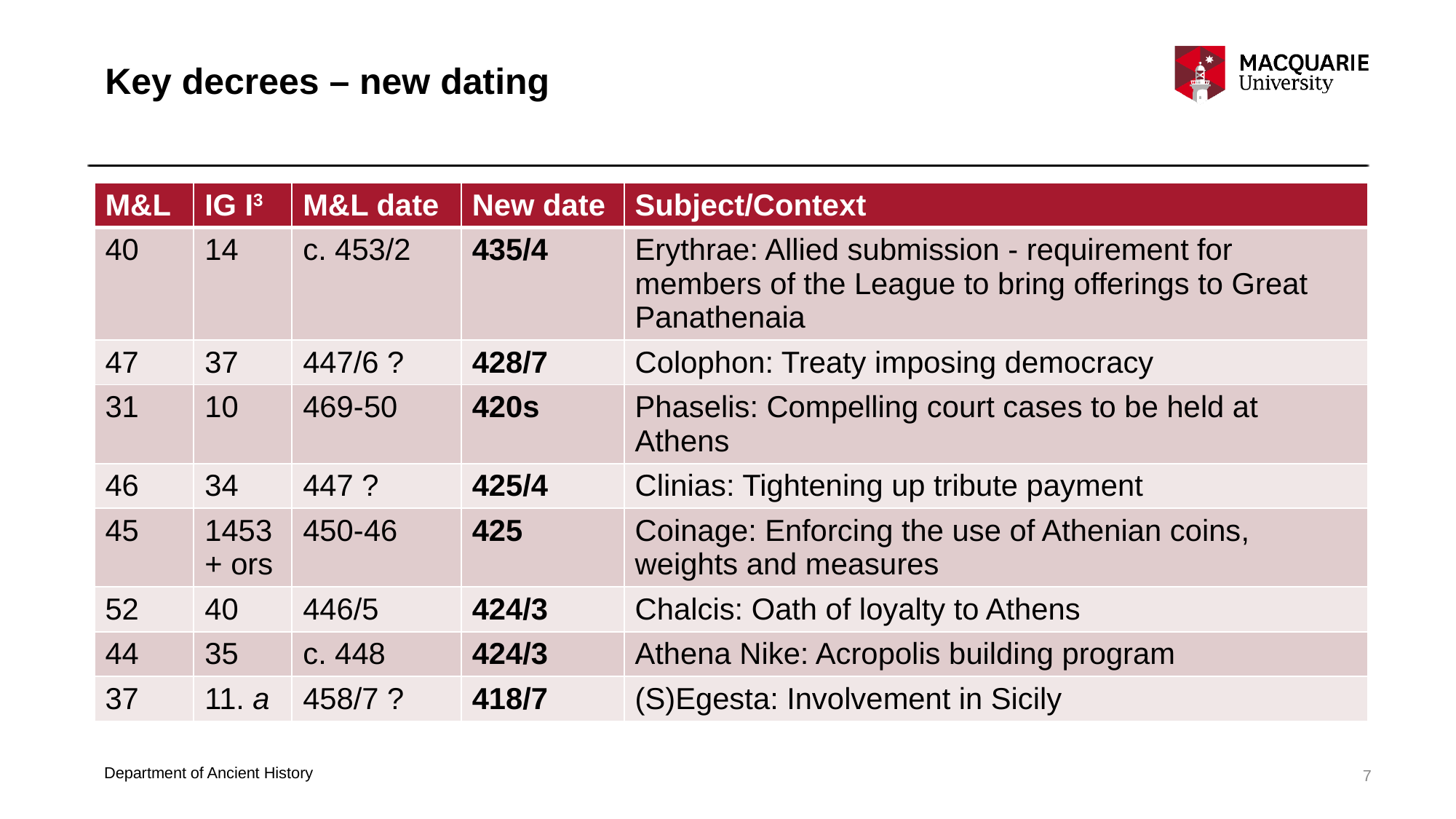

Key decrees – new dating
| M&L | IG I3 | M&L date | New date | Subject/Context |
| --- | --- | --- | --- | --- |
| 40 | 14 | c. 453/2 | 435/4 | Erythrae: Allied submission - requirement for members of the League to bring offerings to Great Panathenaia |
| 47 | 37 | 447/6 ? | 428/7 | Colophon: Treaty imposing democracy |
| 31 | 10 | 469-50 | 420s | Phaselis: Compelling court cases to be held at Athens |
| 46 | 34 | 447 ? | 425/4 | Clinias: Tightening up tribute payment |
| 45 | 1453 + ors | 450-46 | 425 | Coinage: Enforcing the use of Athenian coins, weights and measures |
| 52 | 40 | 446/5 | 424/3 | Chalcis: Oath of loyalty to Athens |
| 44 | 35 | c. 448 | 424/3 | Athena Nike: Acropolis building program |
| 37 | 11. a | 458/7 ? | 418/7 | (S)Egesta: Involvement in Sicily |
7
Department of Ancient History